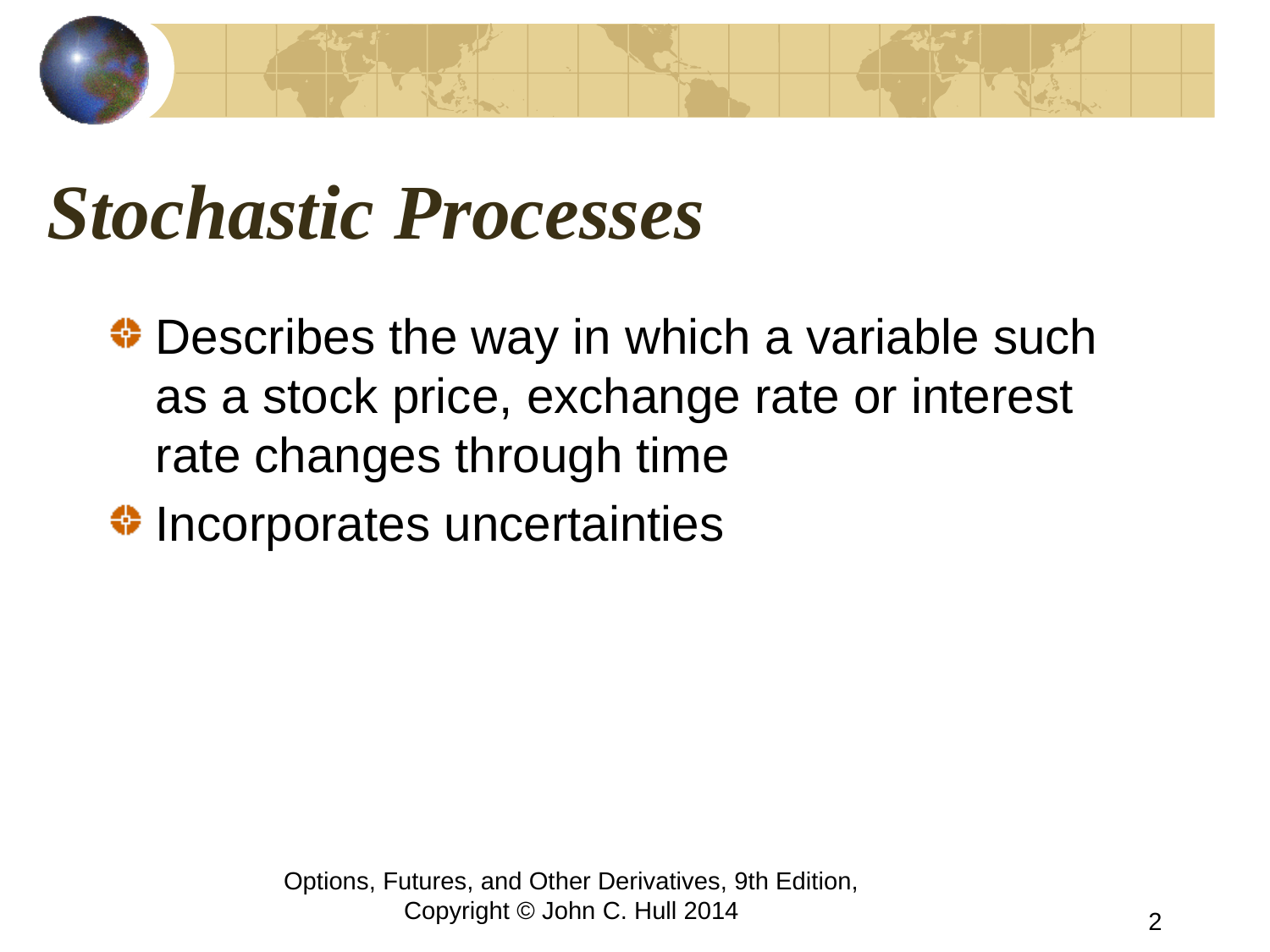

# Stochastic Processes
Describes the way in which a variable such as a stock price, exchange rate or interest rate changes through time
Incorporates uncertainties
Options, Futures, and Other Derivatives, 9th Edition, Copyright © John C. Hull 2014
2